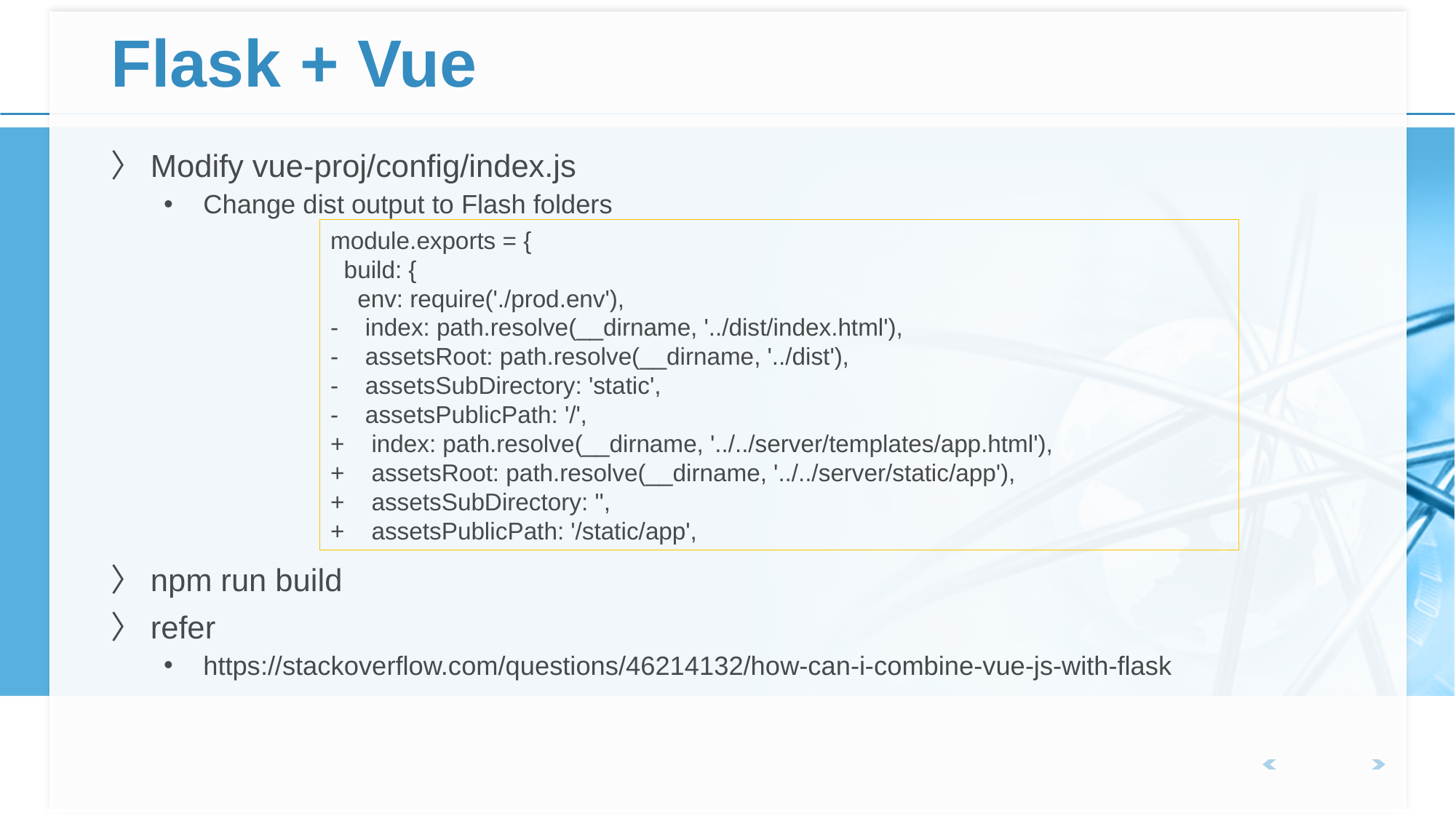

# Flask + Vue
Modify vue-proj/config/index.js
Change dist output to Flash folders

npm run build
refer
https://stackoverflow.com/questions/46214132/how-can-i-combine-vue-js-with-flask

module.exports = {
  build: {
    env: require('./prod.env'),
-    index: path.resolve(__dirname, '../dist/index.html'),
-    assetsRoot: path.resolve(__dirname, '../dist'),
-    assetsSubDirectory: 'static',
-    assetsPublicPath: '/',
+    index: path.resolve(__dirname, '../../server/templates/app.html'),
+    assetsRoot: path.resolve(__dirname, '../../server/static/app'),
+    assetsSubDirectory: '',
+    assetsPublicPath: '/static/app',